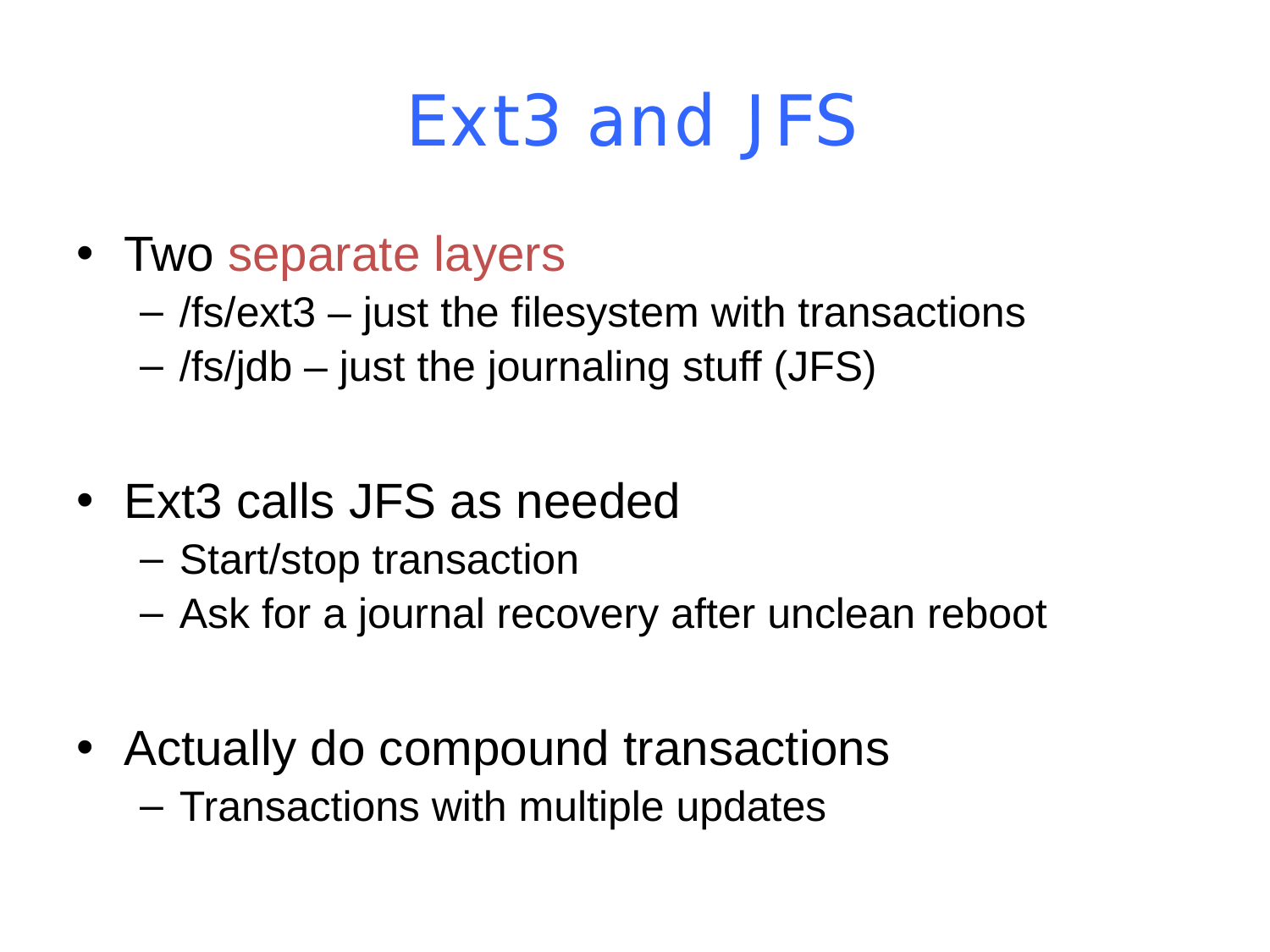

# Ext3 and JFS
Two separate layers
/fs/ext3 – just the filesystem with transactions
/fs/jdb – just the journaling stuff (JFS)

Ext3 calls JFS as needed
Start/stop transaction
Ask for a journal recovery after unclean reboot

Actually do compound transactions
Transactions with multiple updates